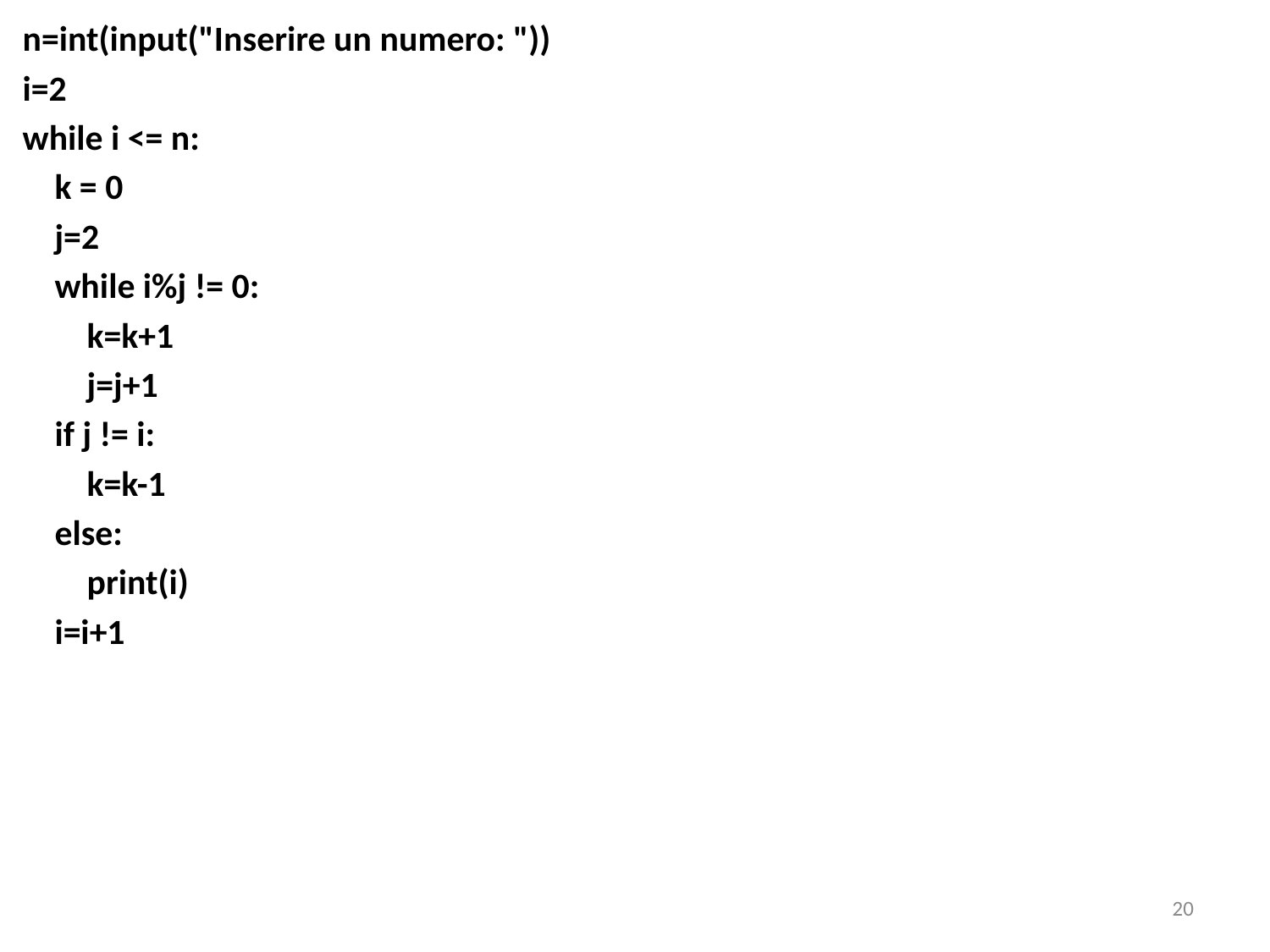

n=int(input("Inserire un numero: "))
i=2
while i <= n:
    k = 0
    j=2
    while i%j != 0:
        k=k+1
        j=j+1
    if j != i:
        k=k-1
    else:
        print(i)
    i=i+1
20